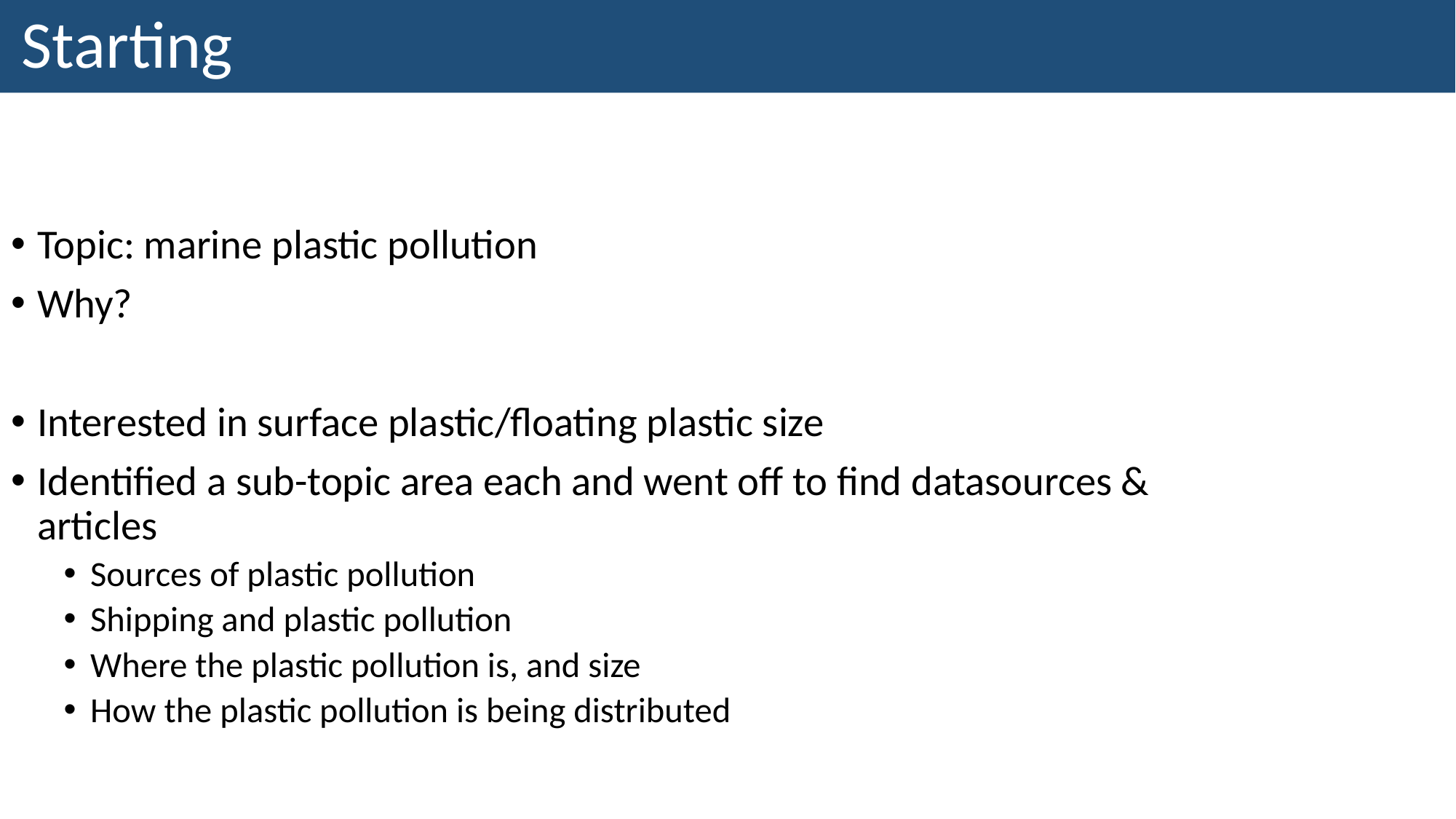

# Starting
Topic: marine plastic pollution
Why?

Interested in surface plastic/floating plastic size
Identified a sub-topic area each and went off to find datasources & articles
Sources of plastic pollution
Shipping and plastic pollution
Where the plastic pollution is, and size
How the plastic pollution is being distributed